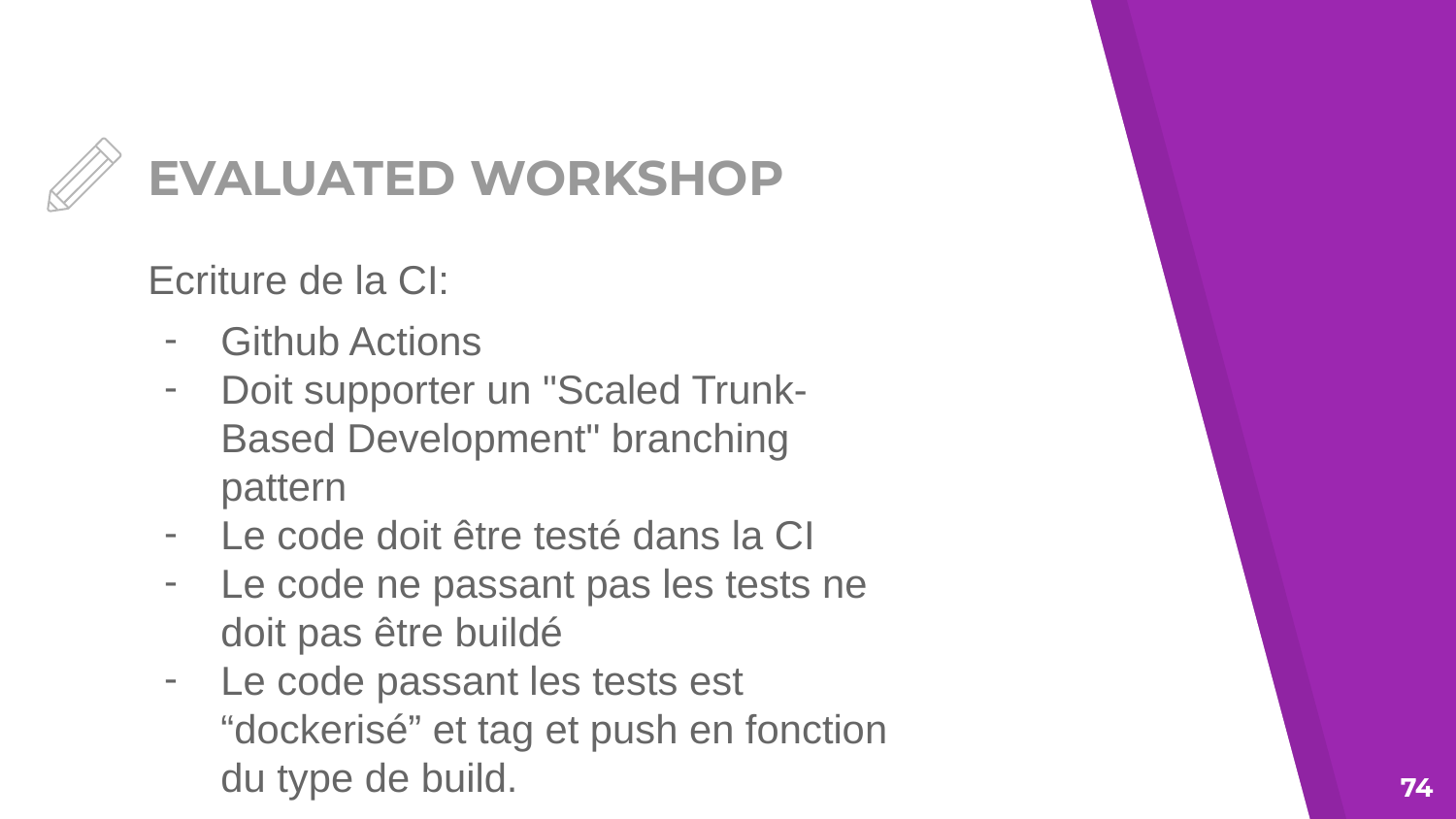

# EVALUATED WORKSHOP
Ecriture de la CI:
Github Actions
Doit supporter un "Scaled Trunk-Based Development" branching pattern
Le code doit être testé dans la CI
Le code ne passant pas les tests ne doit pas être buildé
Le code passant les tests est “dockerisé” et tag et push en fonction du type de build.

74